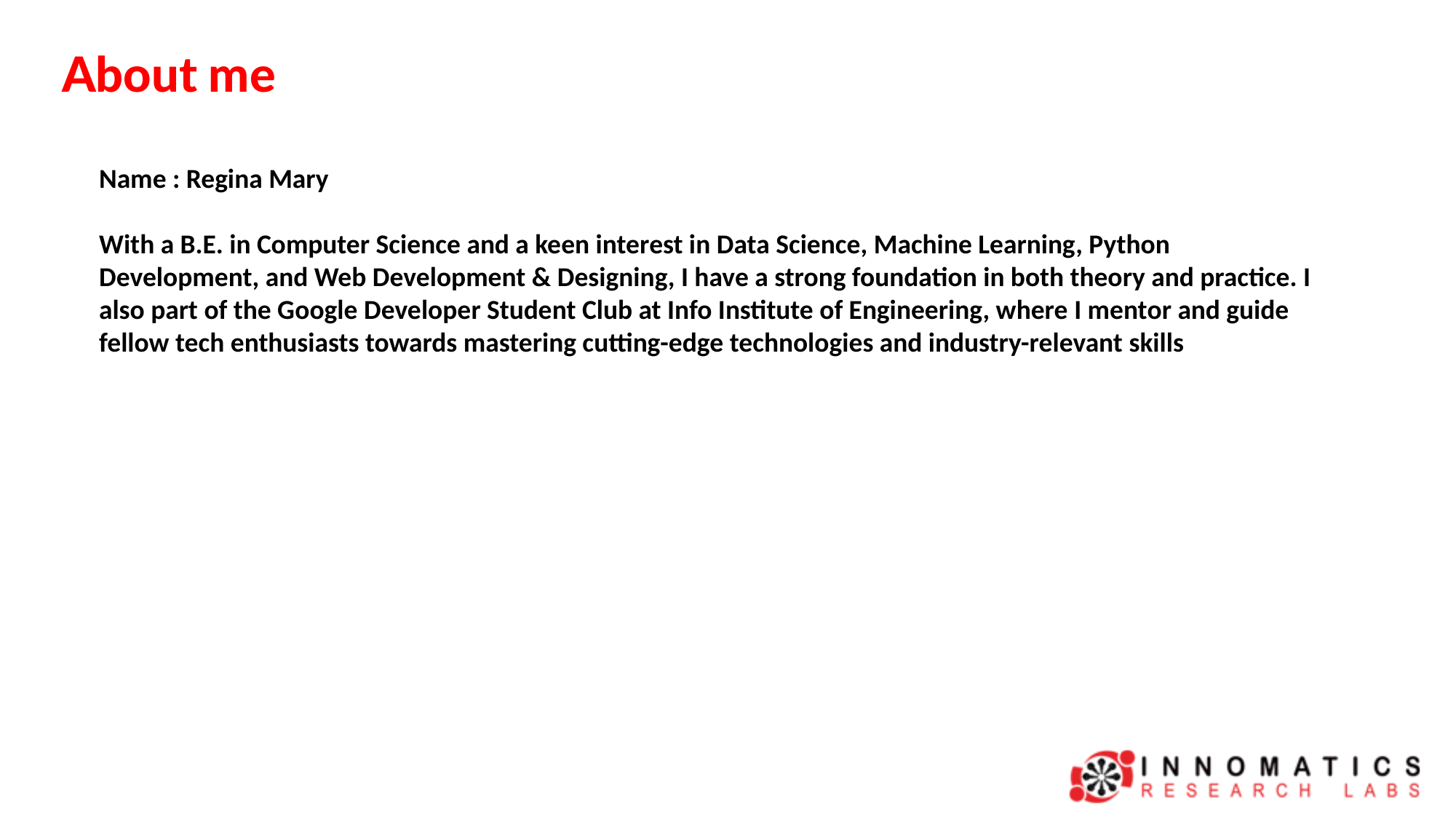

About me
Name : Regina Mary

With a B.E. in Computer Science and a keen interest in Data Science, Machine Learning, Python Development, and Web Development & Designing, I have a strong foundation in both theory and practice. I also part of the Google Developer Student Club at Info Institute of Engineering, where I mentor and guide fellow tech enthusiasts towards mastering cutting-edge technologies and industry-relevant skills